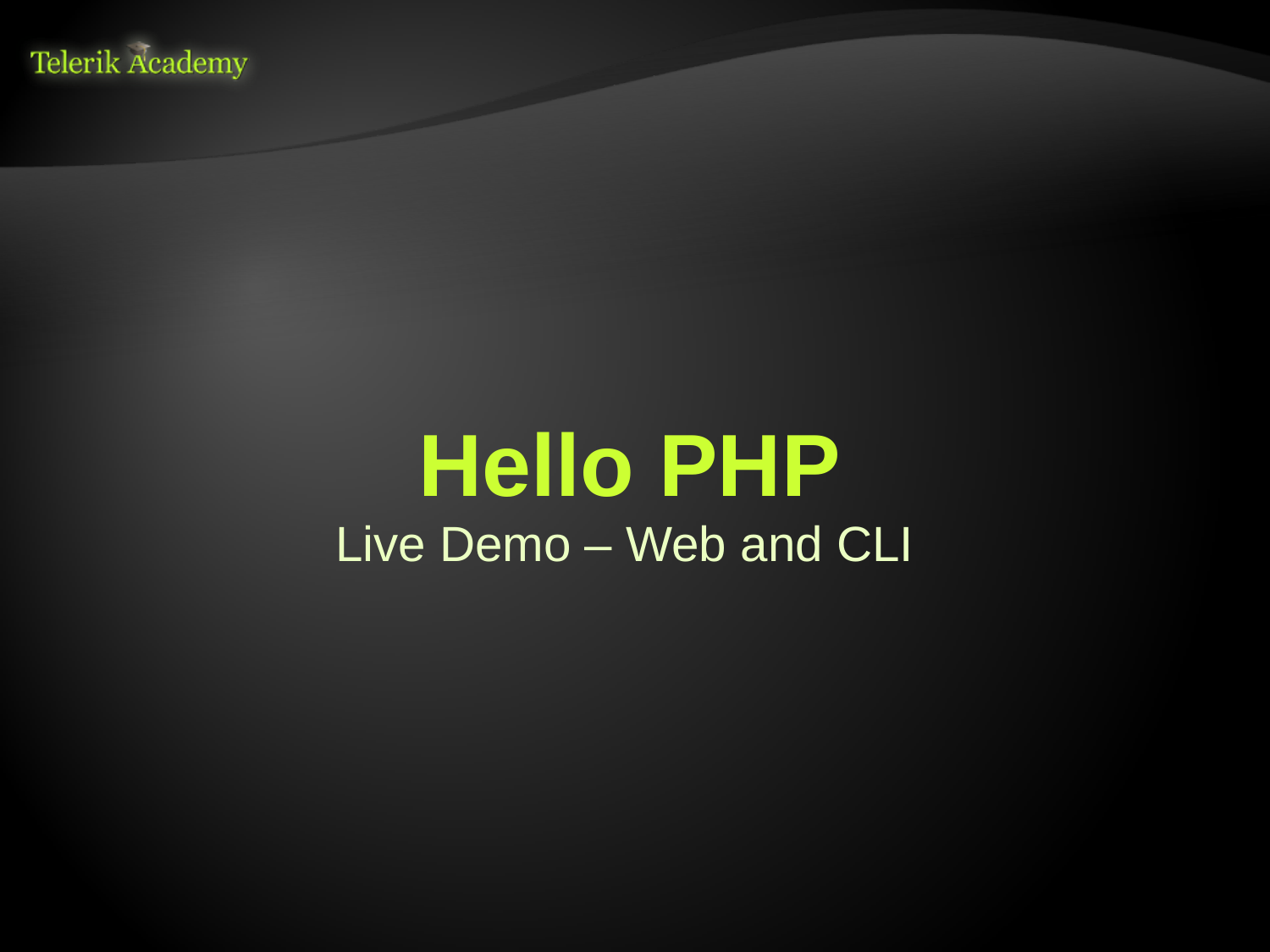

# Hello PHP
Live Demo – Web and CLI